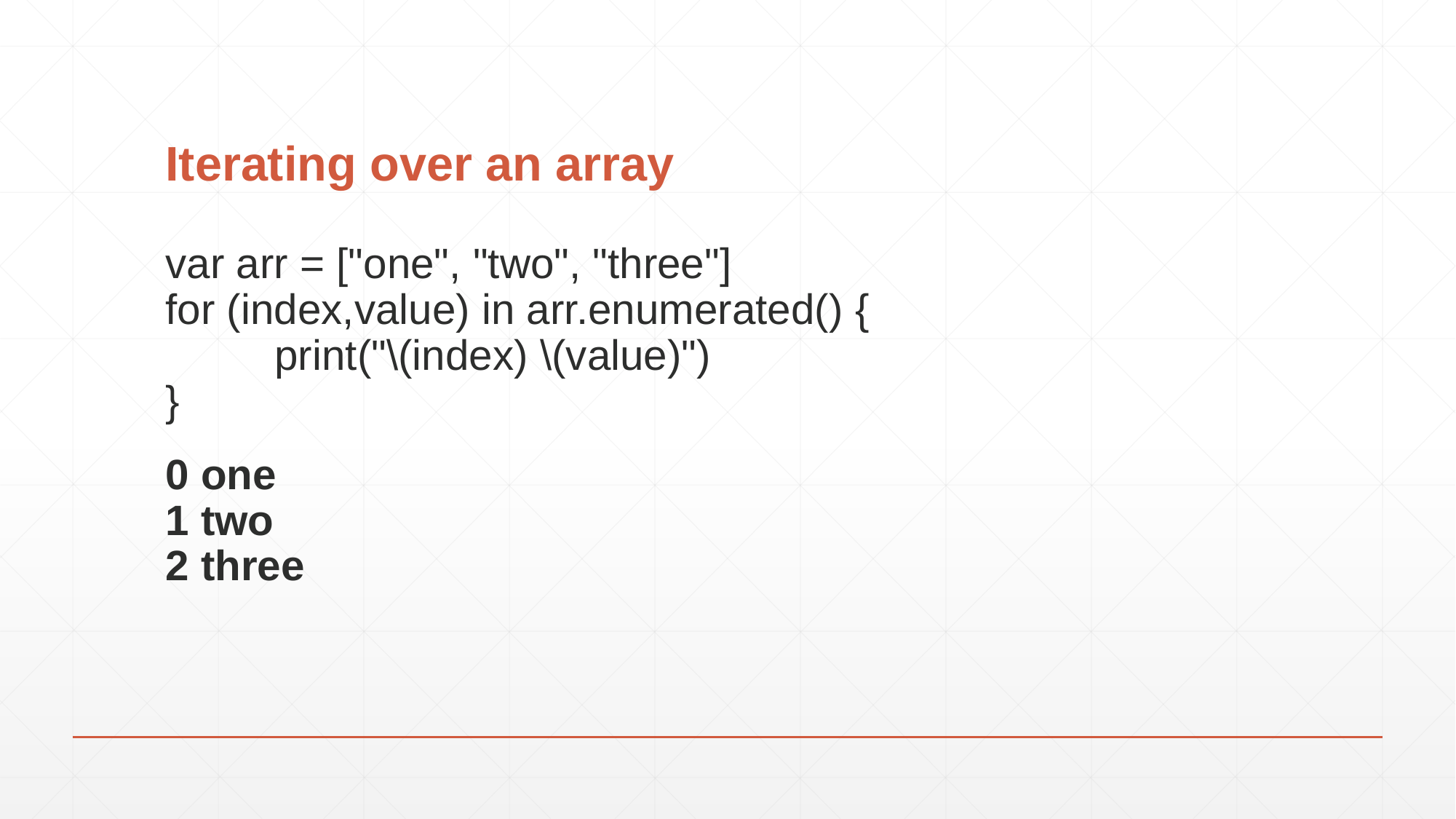

# Iterating over an array
var arr = ["one", "two", "three"]
for (index,value) in arr.enumerated() {
	print("\(index) \(value)")
}
0 one
1 two
2 three